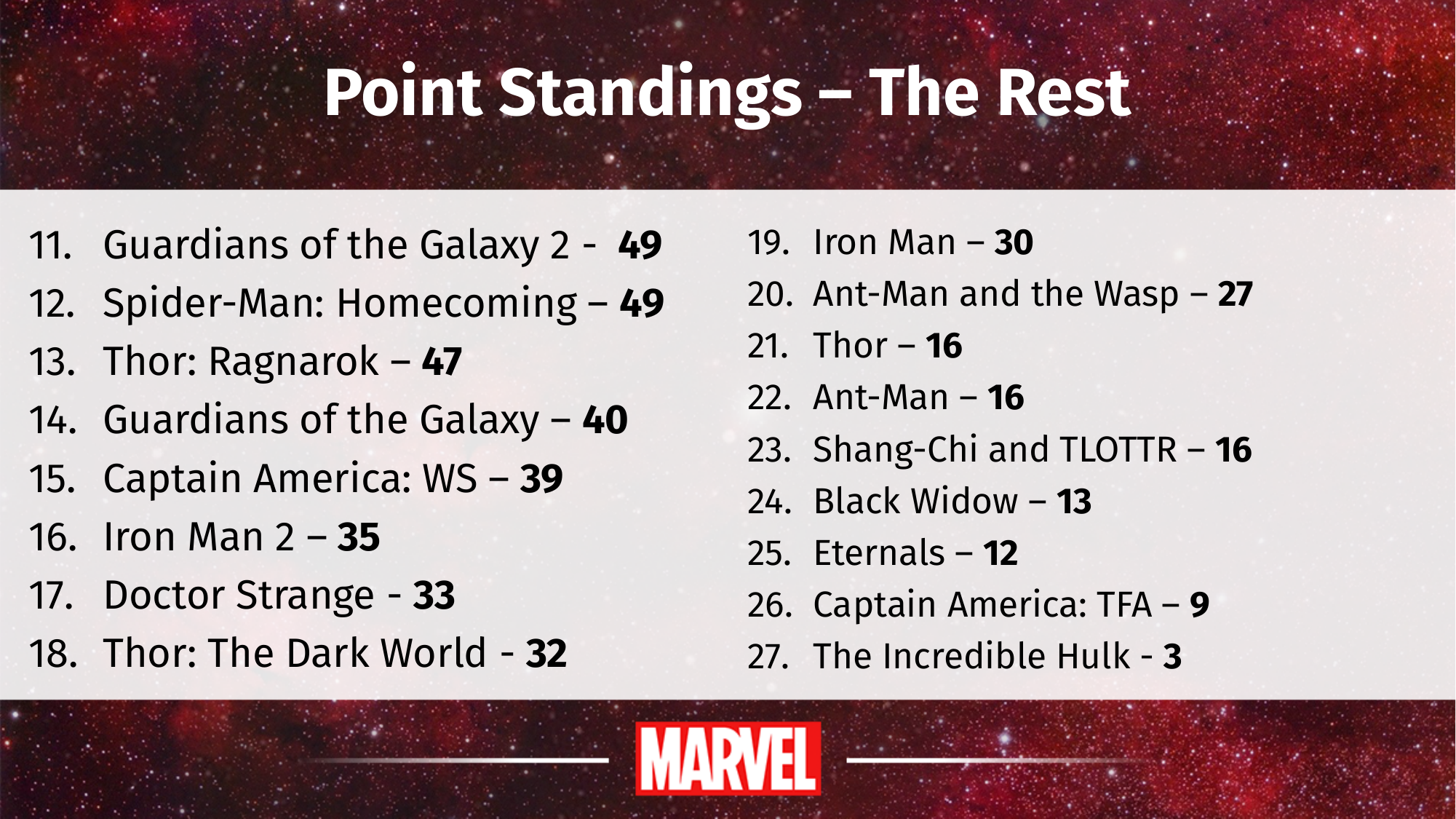

# Point Standings – The Rest
 Guardians of the Galaxy 2 -  49
 Spider-Man: Homecoming – 49
 Thor: Ragnarok – 47
 Guardians of the Galaxy – 40
 Captain America: WS – 39
 Iron Man 2 – 35
 Doctor Strange - 33
 Thor: The Dark World - 32
 Iron Man – 30
 Ant-Man and the Wasp – 27
 Thor – 16
 Ant-Man – 16
 Shang-Chi and TLOTTR – 16
 Black Widow – 13
 Eternals – 12
 Captain America: TFA – 9
 The Incredible Hulk - 3